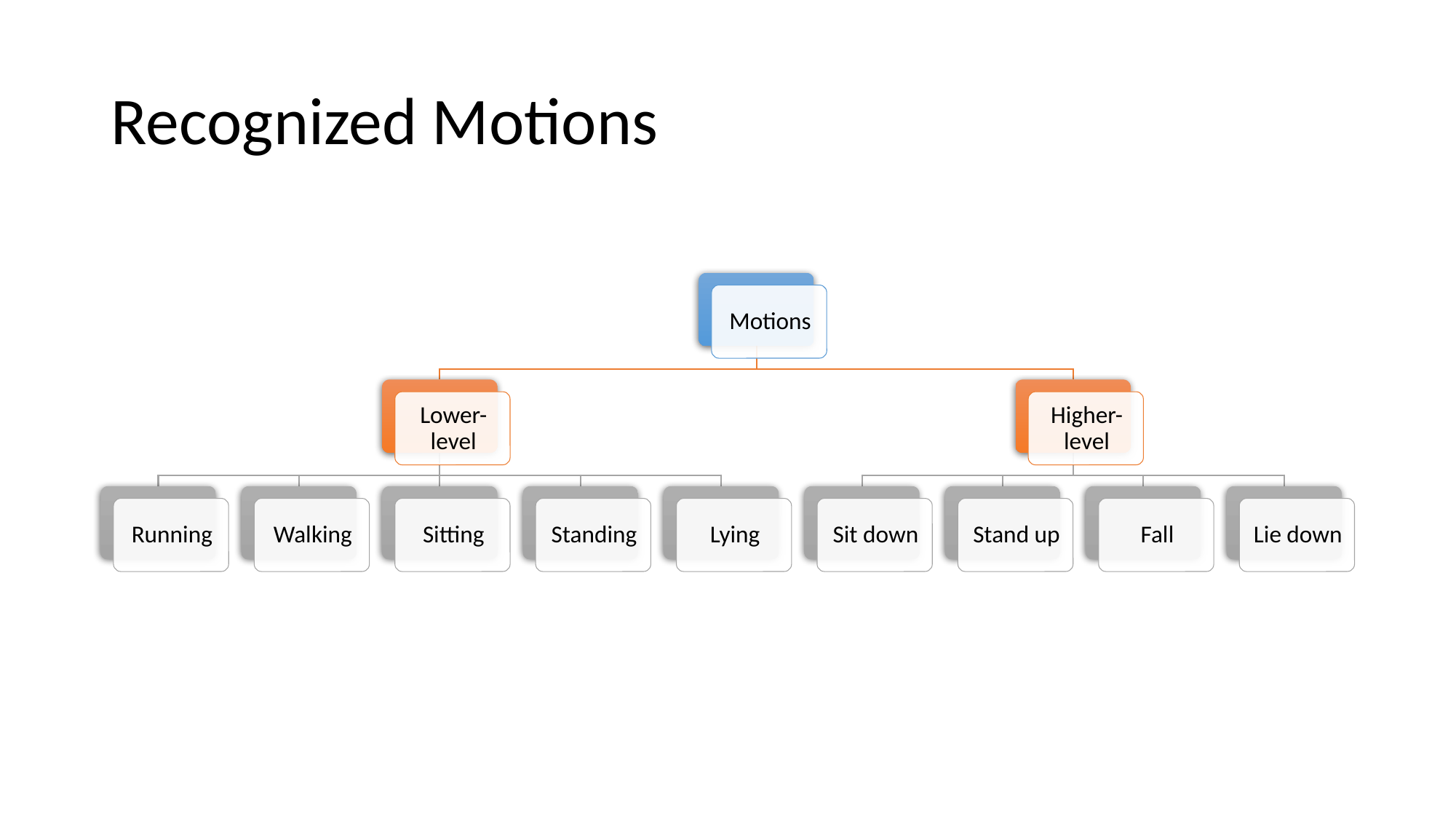

# Recognized Motions
Motions
Lower-level
Running
Walking
Sitting
Standing
Lying
Higher-level
Sit down
Stand up
Fall
Lie down